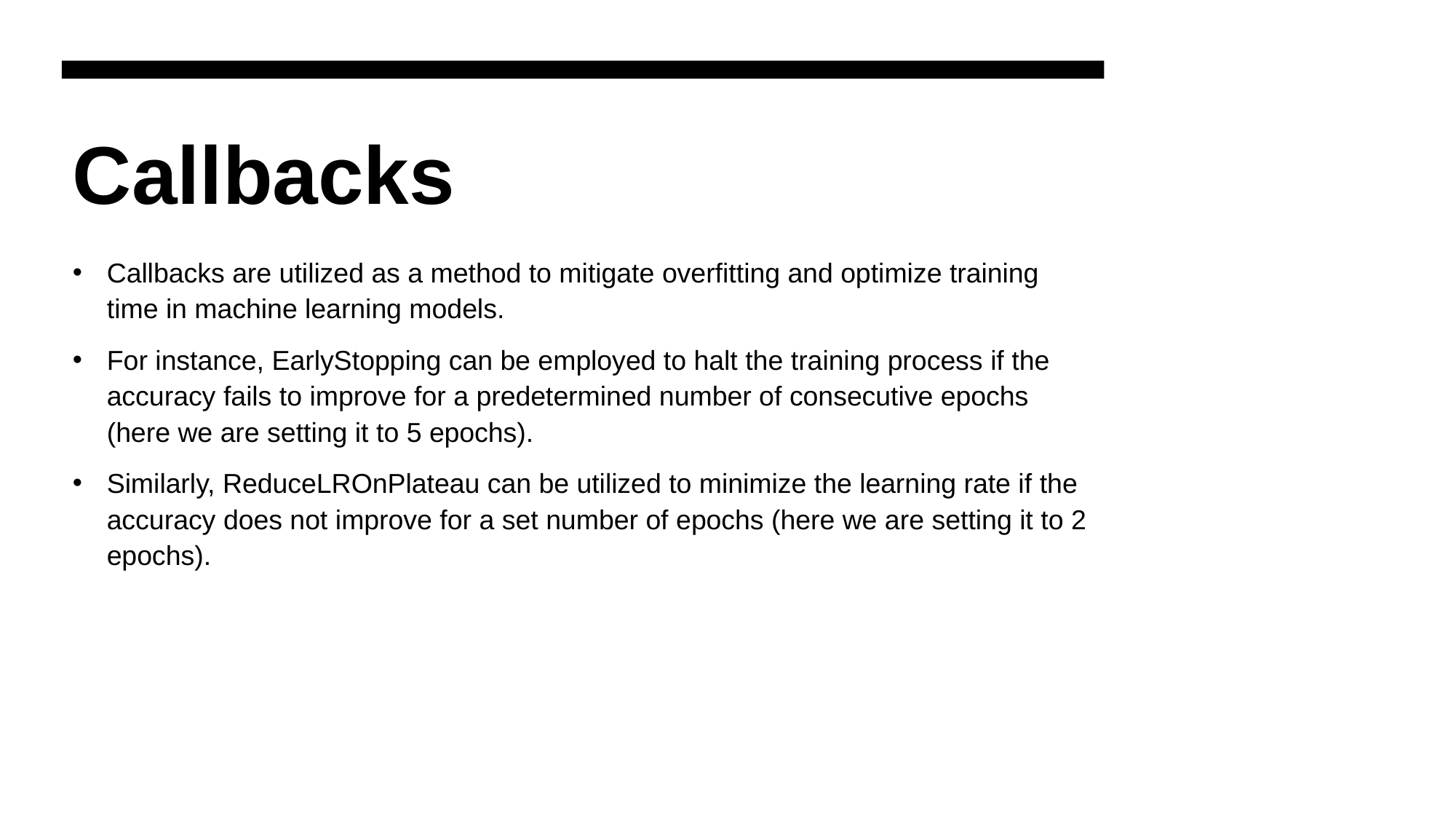

# Callbacks
Callbacks are utilized as a method to mitigate overfitting and optimize training time in machine learning models.
For instance, EarlyStopping can be employed to halt the training process if the accuracy fails to improve for a predetermined number of consecutive epochs (here we are setting it to 5 epochs).
Similarly, ReduceLROnPlateau can be utilized to minimize the learning rate if the accuracy does not improve for a set number of epochs (here we are setting it to 2 epochs).